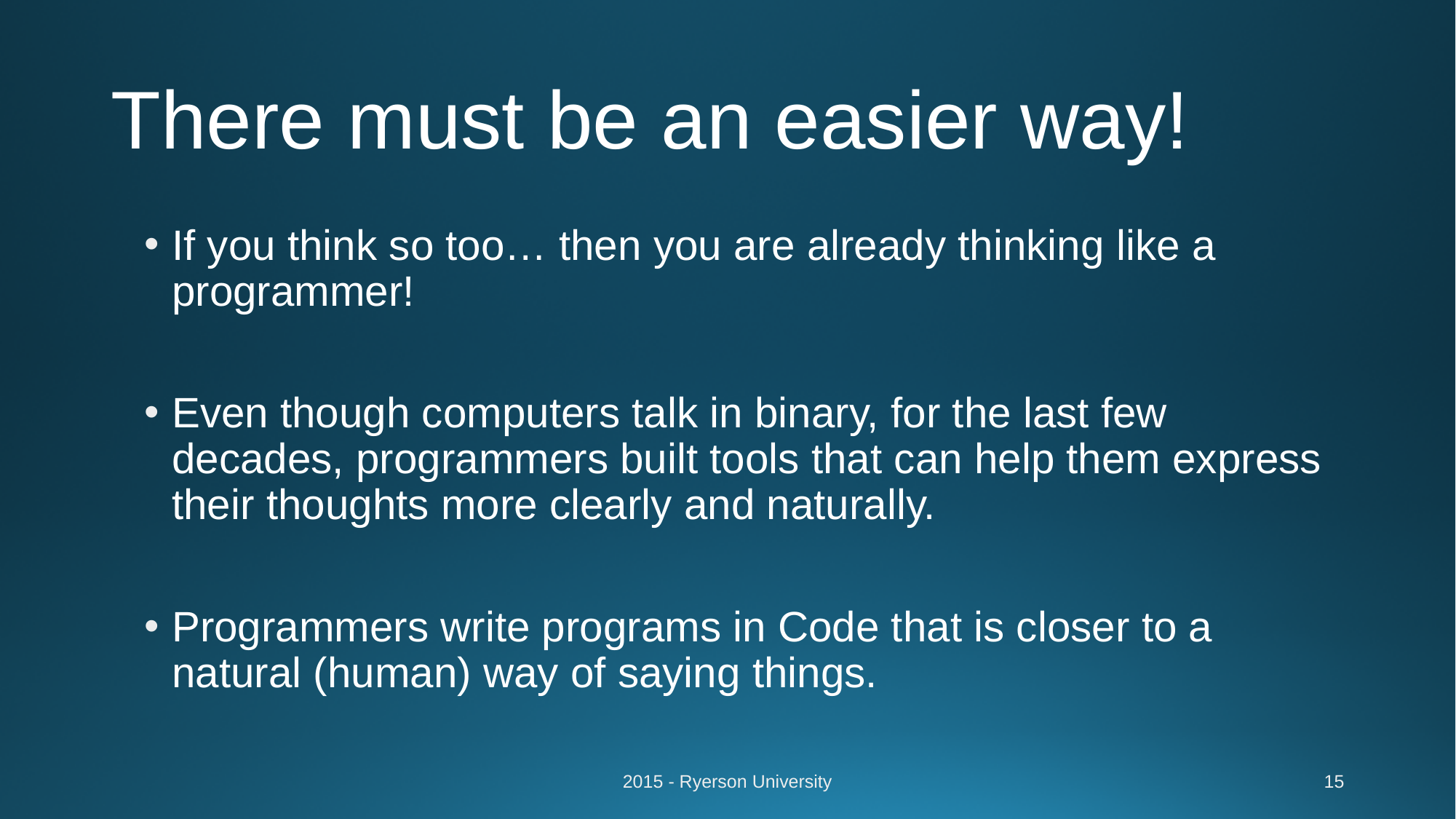

# There must be an easier way!
If you think so too… then you are already thinking like a programmer!

Even though computers talk in binary, for the last few decades, programmers built tools that can help them express their thoughts more clearly and naturally.

Programmers write programs in Code that is closer to a natural (human) way of saying things.
2015 - Ryerson University
15